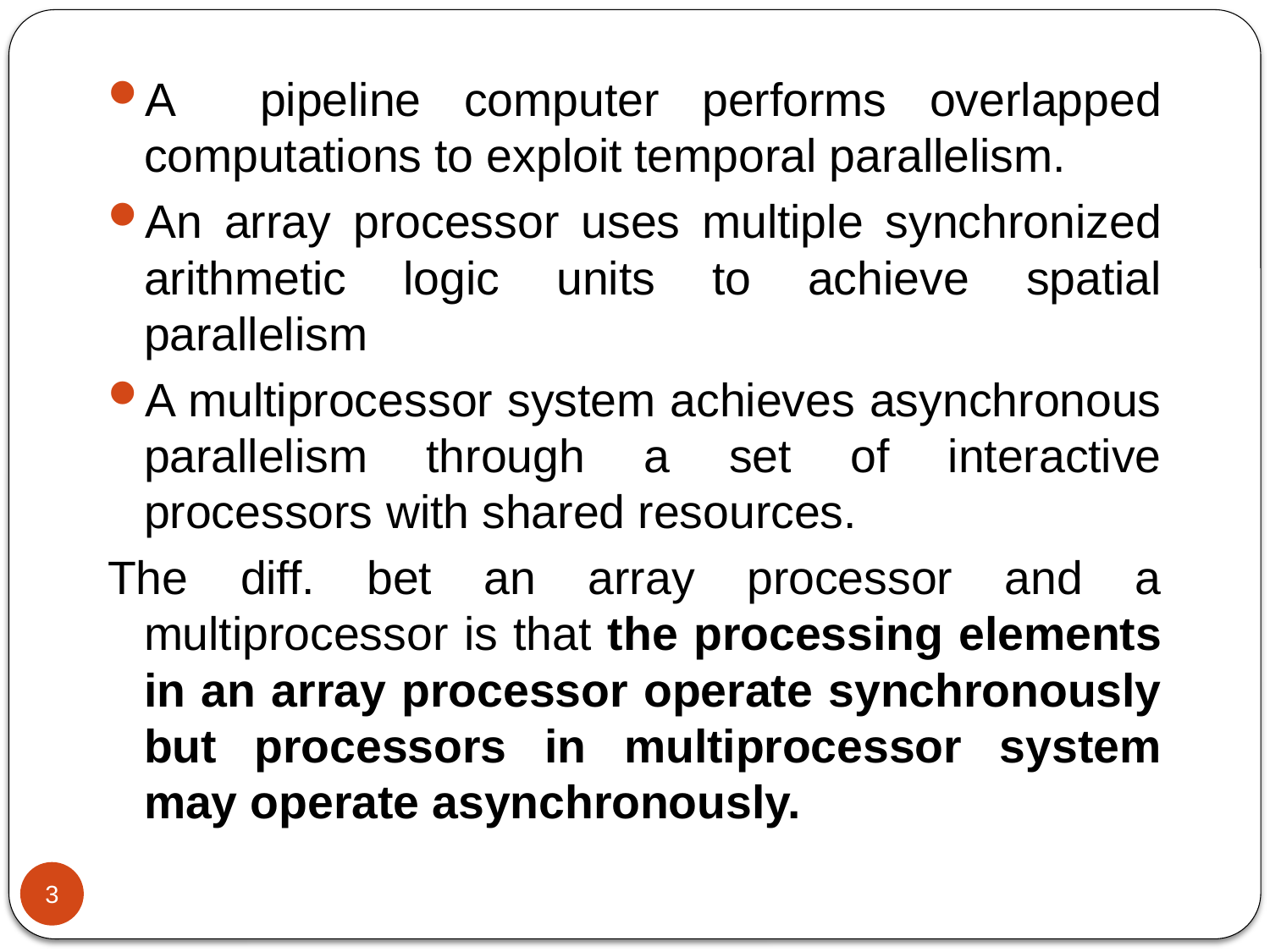

A  pipeline computer performs overlapped computations to exploit temporal parallelism.
An array processor uses multiple synchronized arithmetic logic units to achieve spatial parallelism
A multiprocessor system achieves asynchronous parallelism through a set of interactive processors with shared resources.
The diff. bet an array processor and a multiprocessor is that the processing elements in an array processor operate synchronously but processors in multiprocessor system may operate asynchronously.

3